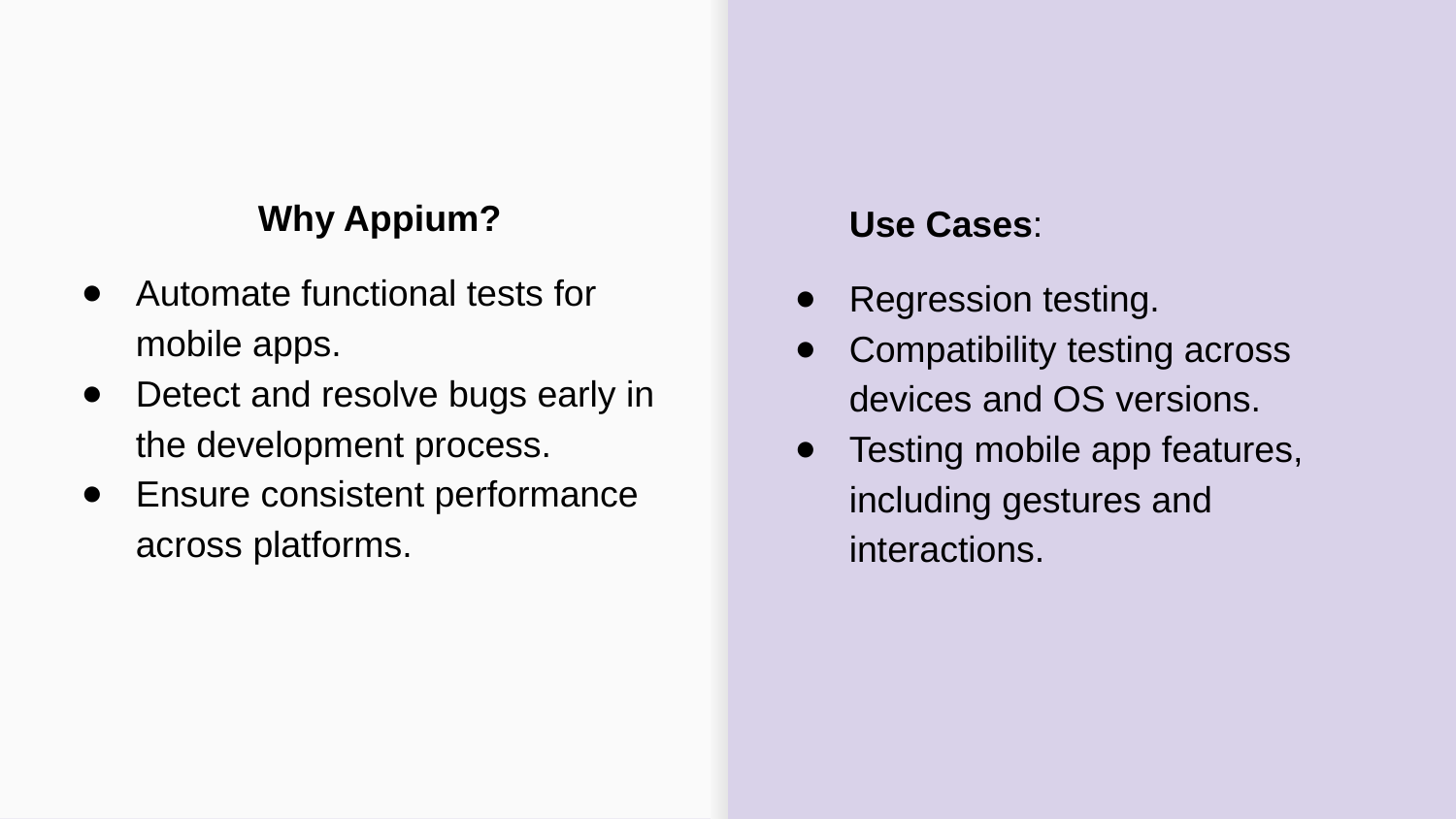

# Why Appium?
Automate functional tests for mobile apps.
Detect and resolve bugs early in the development process.
Ensure consistent performance across platforms.

Use Cases:
Regression testing.
Compatibility testing across devices and OS versions.
Testing mobile app features, including gestures and interactions.